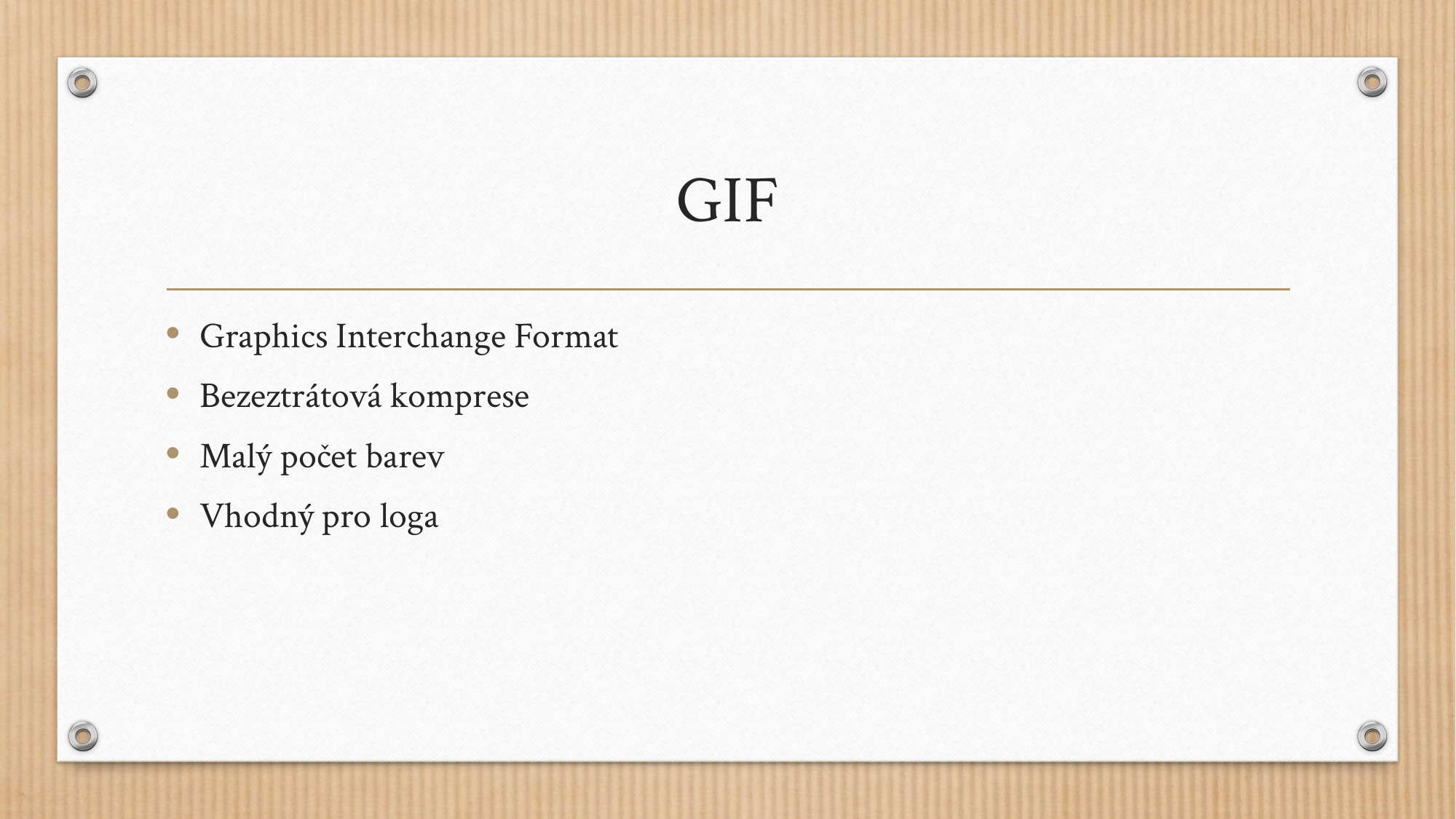

# GIF
Graphics Interchange Format
Bezeztrátová komprese
Malý počet barev
Vhodný pro loga